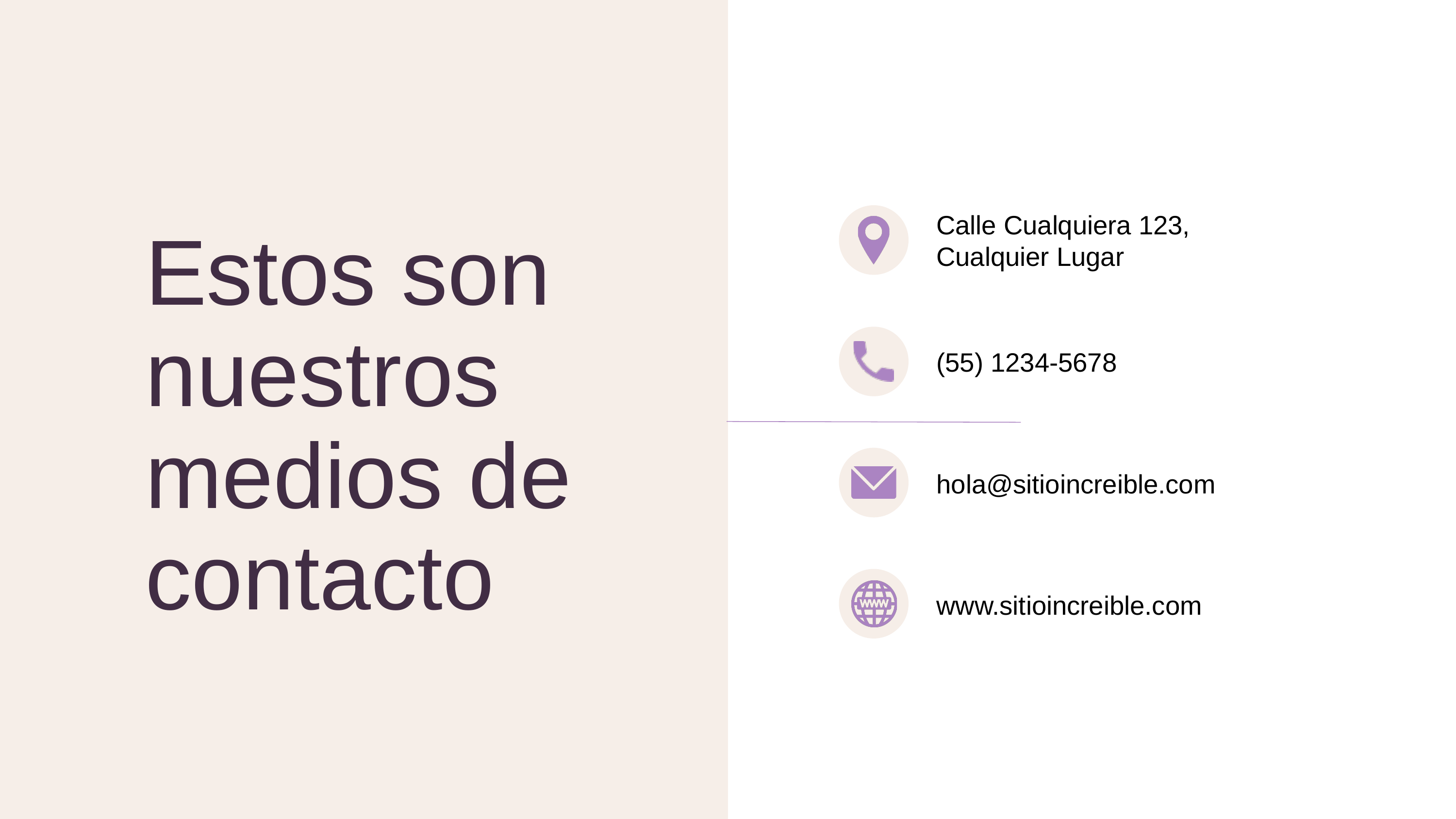

Calle Cualquiera 123, Cualquier Lugar
Estos son nuestros medios de contacto

(55) 1234-5678

hola@sitioincreible.com

www.sitioincreible.com